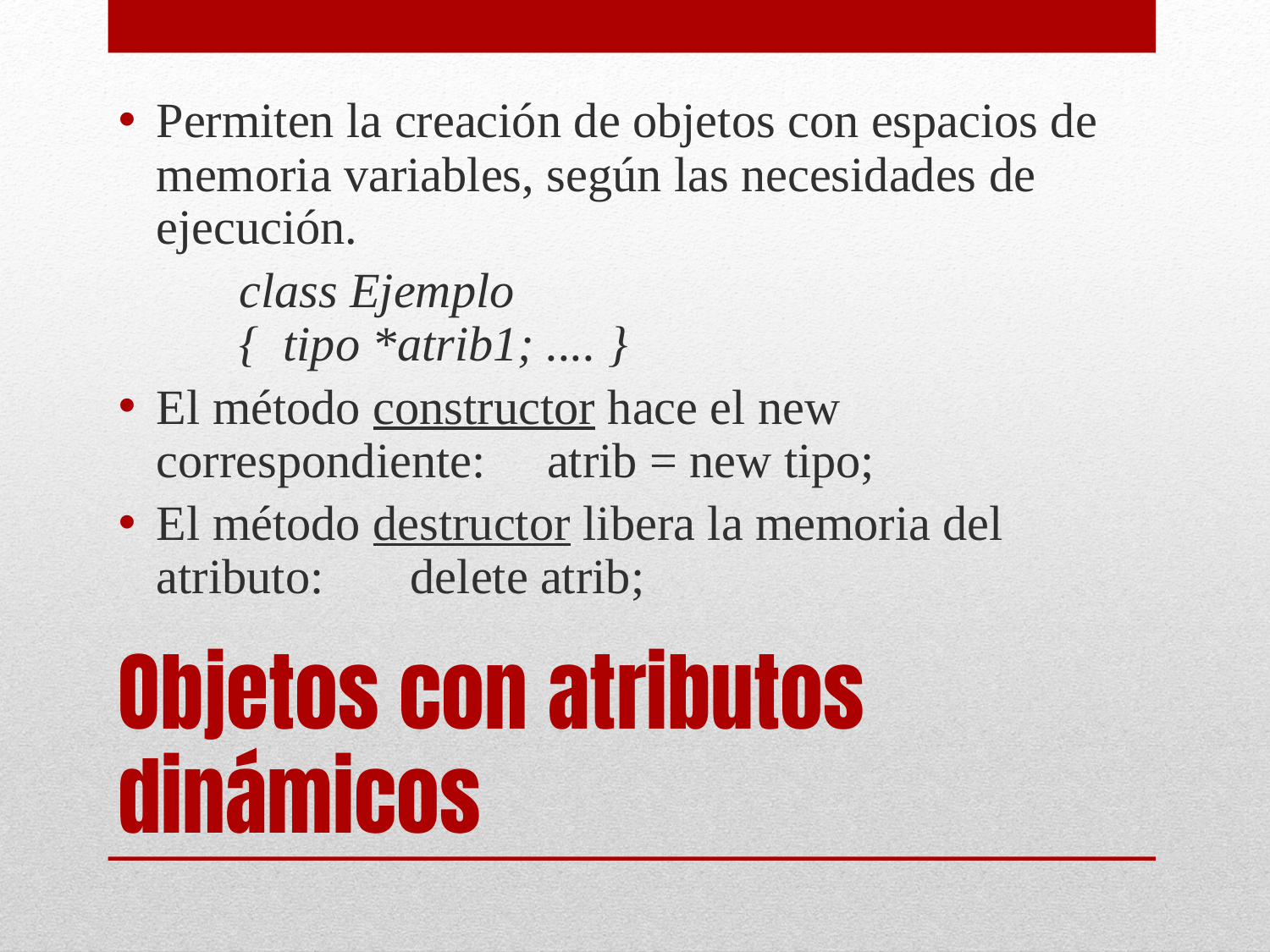

Permiten la creación de objetos con espacios de memoria variables, según las necesidades de ejecución.
	class Ejemplo
{  tipo *atrib1; .... }
El método constructor hace el new correspondiente:     atrib = new tipo;
El método destructor libera la memoria del atributo: 	delete atrib;
# Objetos con atributos dinámicos